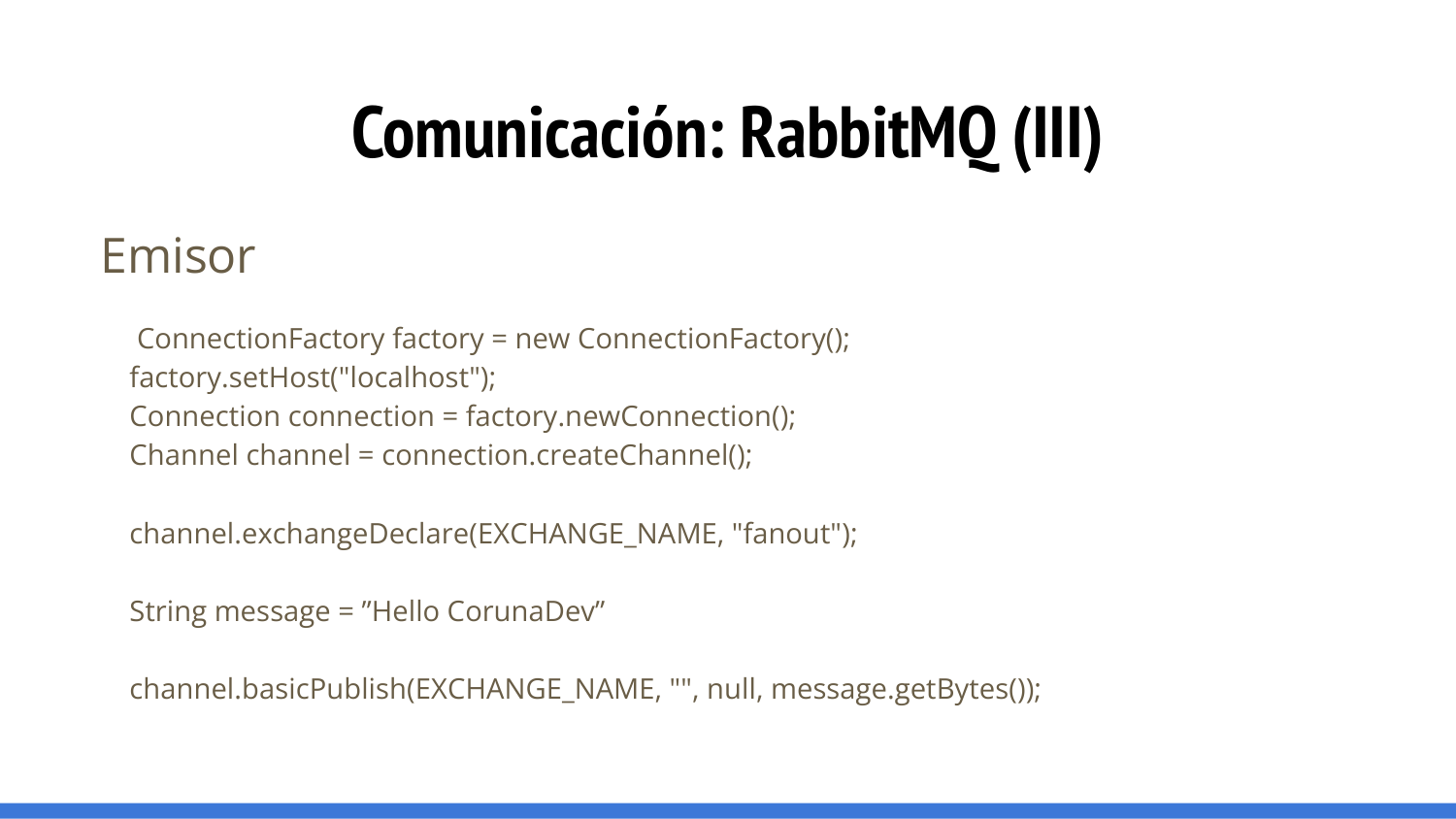

# Comunicación: RabbitMQ (III)
Emisor
ConnectionFactory factory = new ConnectionFactory();
         factory.setHost("localhost");
         Connection connection = factory.newConnection();
         Channel channel = connection.createChannel();
         channel.exchangeDeclare(EXCHANGE_NAME, "fanout");
         String message = ”Hello CorunaDev”
         channel.basicPublish(EXCHANGE_NAME, "", null, message.getBytes());